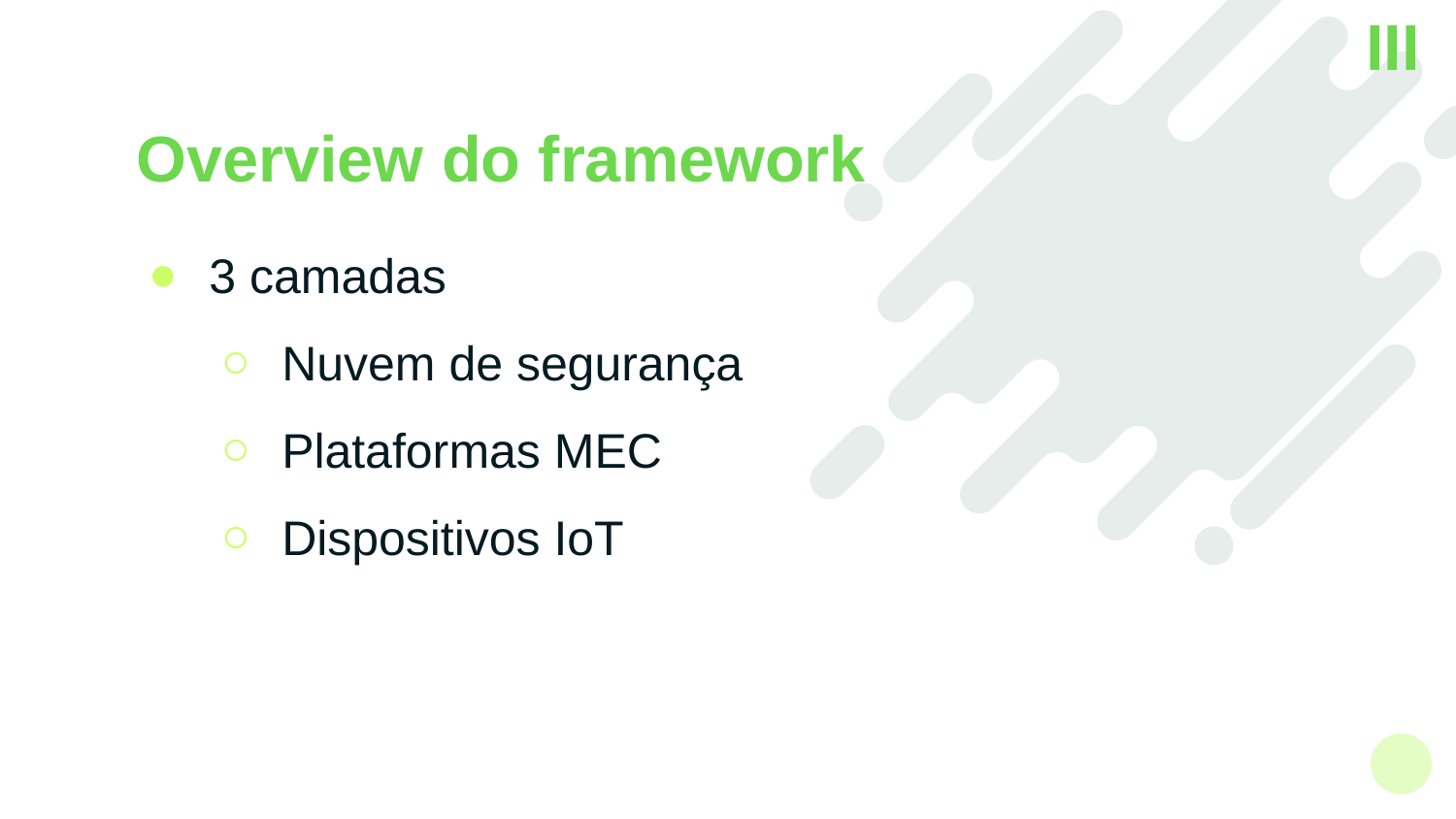

III
# Overview do framework
3 camadas
Nuvem de segurança
Plataformas MEC
Dispositivos IoT